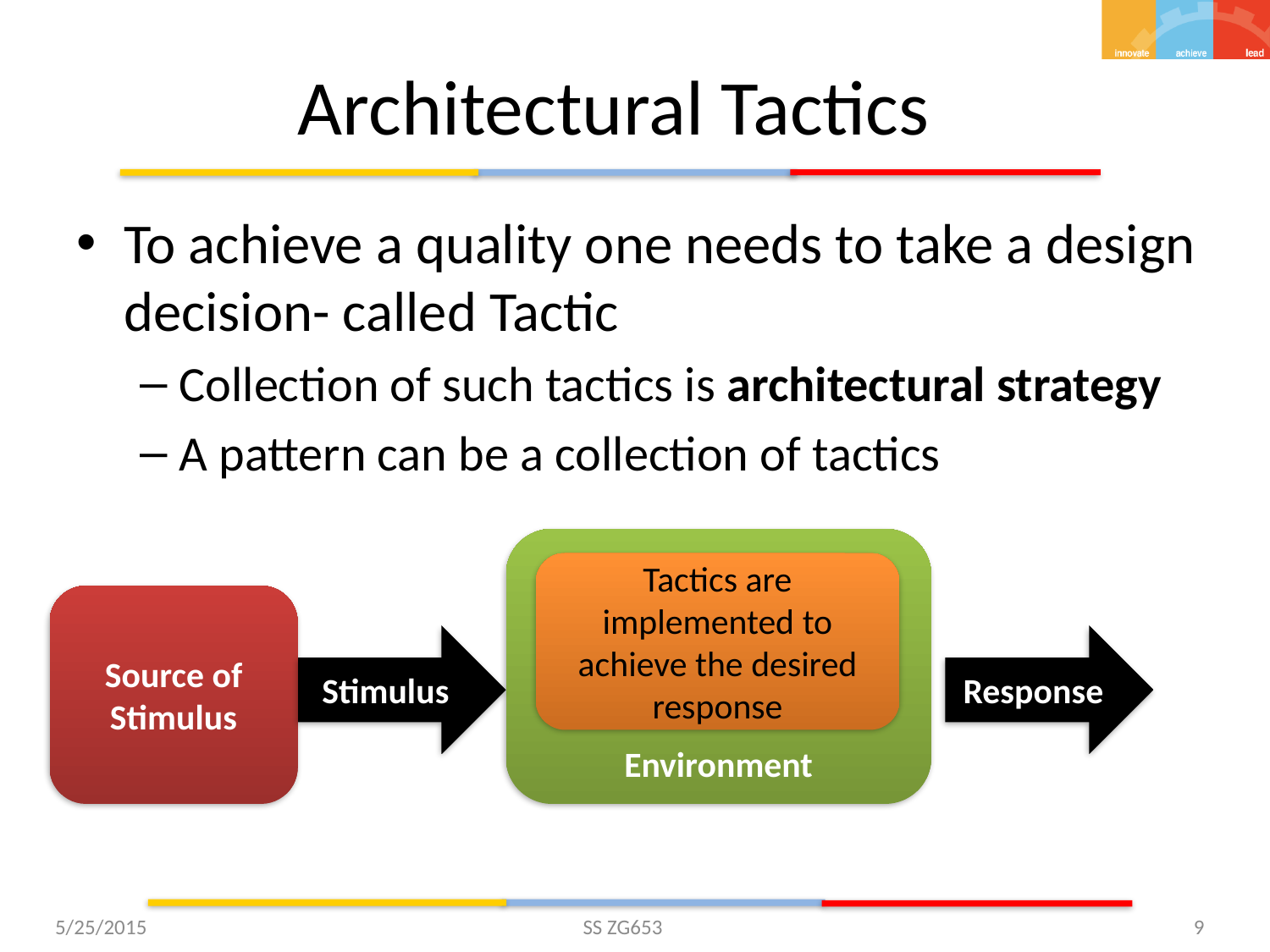

# Architectural Tactics
To achieve a quality one needs to take a design decision- called Tactic
Collection of such tactics is architectural strategy
A pattern can be a collection of tactics

Environment
Tactics are implemented to achieve the desired response
Source of Stimulus
Stimulus
Response
5/25/2015
SS ZG653
9